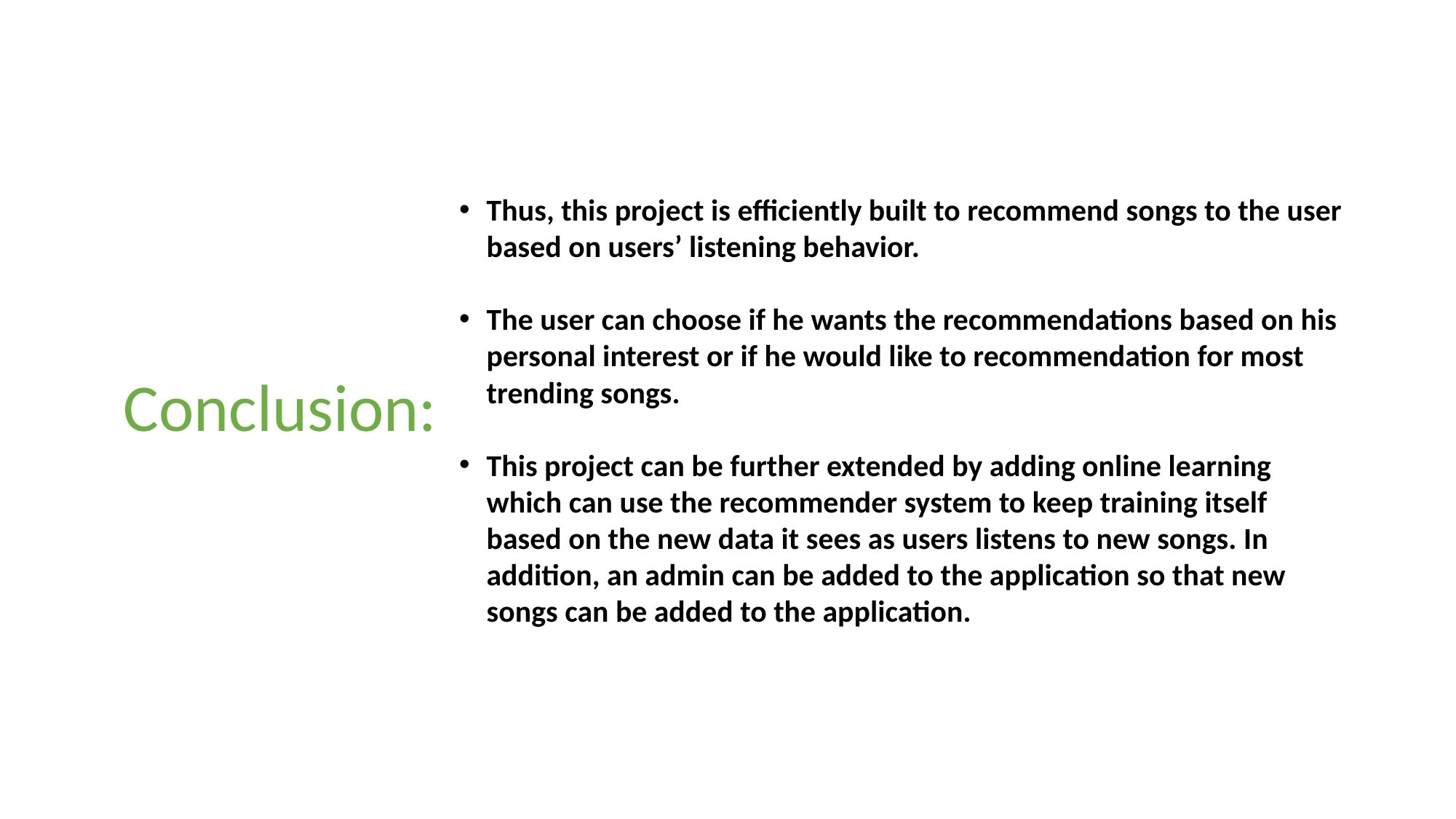

# Conclusion:
Thus, this project is efficiently built to recommend songs to the user based on users’ listening behavior.

The user can choose if he wants the recommendations based on his personal interest or if he would like to recommendation for most trending songs.

This project can be further extended by adding online learning which can use the recommender system to keep training itself based on the new data it sees as users listens to new songs. In addition, an admin can be added to the application so that new songs can be added to the application.